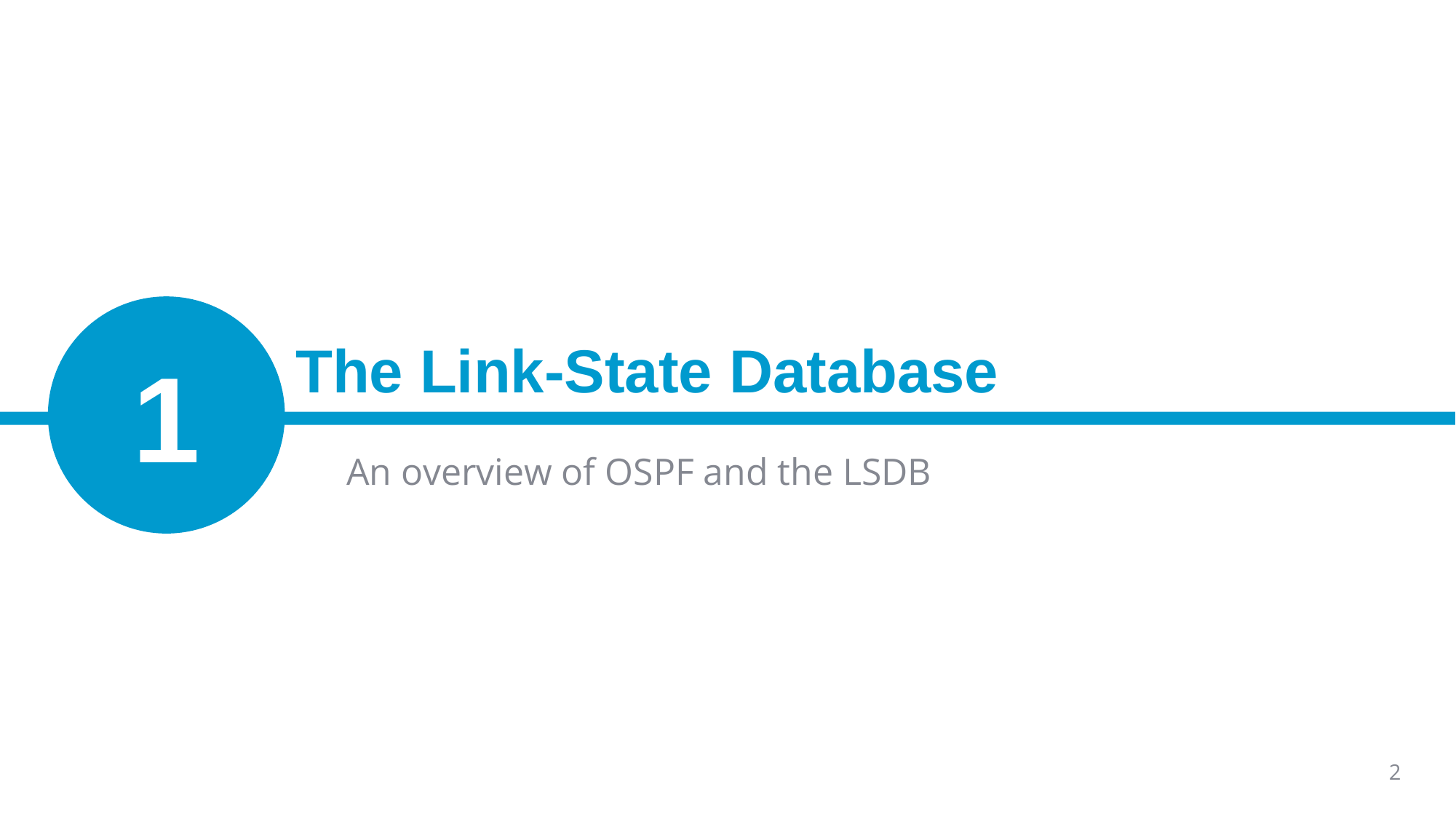

# The Link-State Database
1

An overview of OSPF and the LSDB